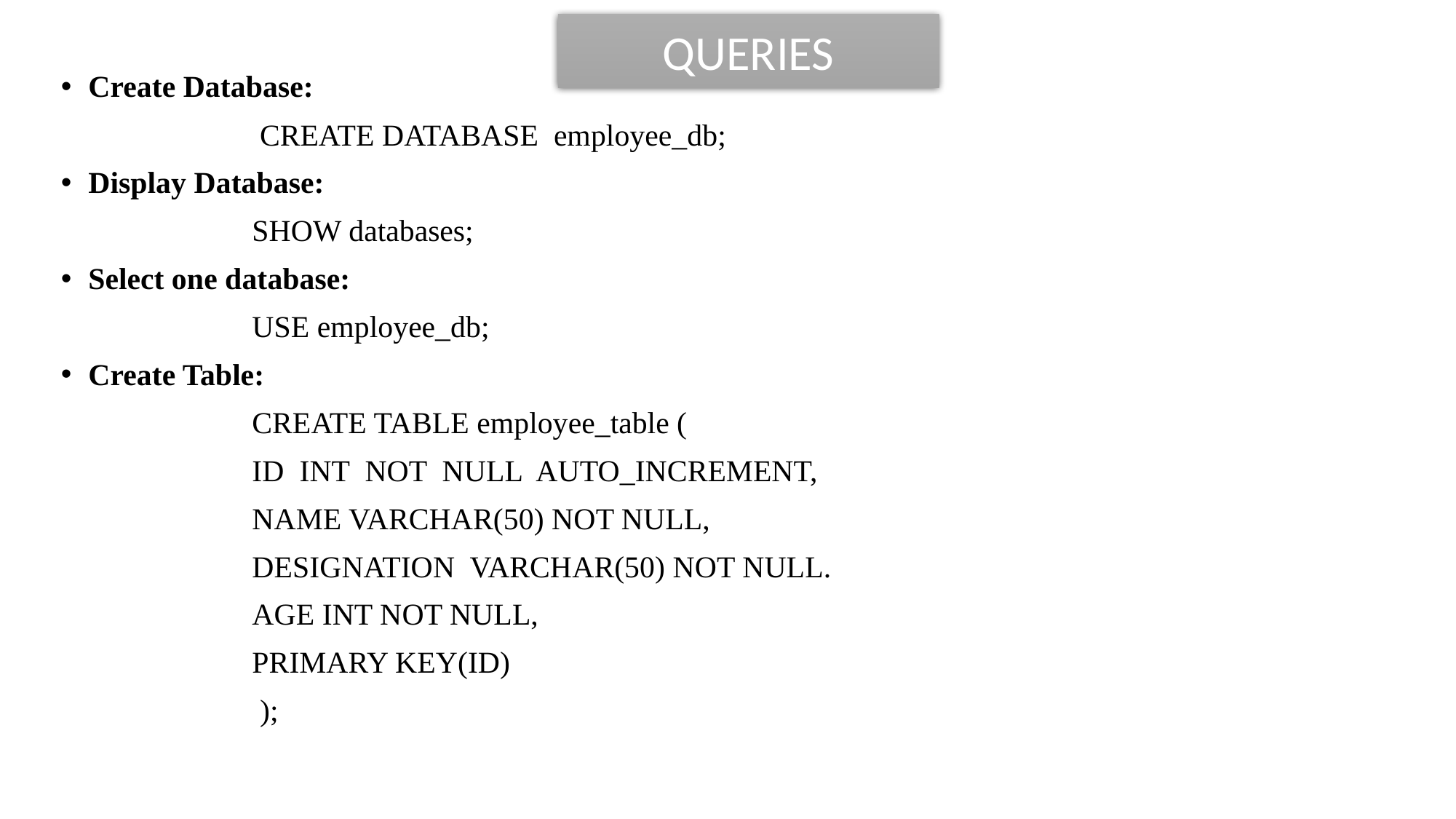

QUERIES
Create Database:
                          CREATE DATABASE  employee_db;
Display Database:
                         SHOW databases;
Select one database:
                         USE employee_db;
Create Table:
                         CREATE TABLE employee_table (
                         ID  INT  NOT  NULL  AUTO_INCREMENT,
                         NAME VARCHAR(50) NOT NULL,
                         DESIGNATION  VARCHAR(50) NOT NULL.
                         AGE INT NOT NULL,
                         PRIMARY KEY(ID)
                          );